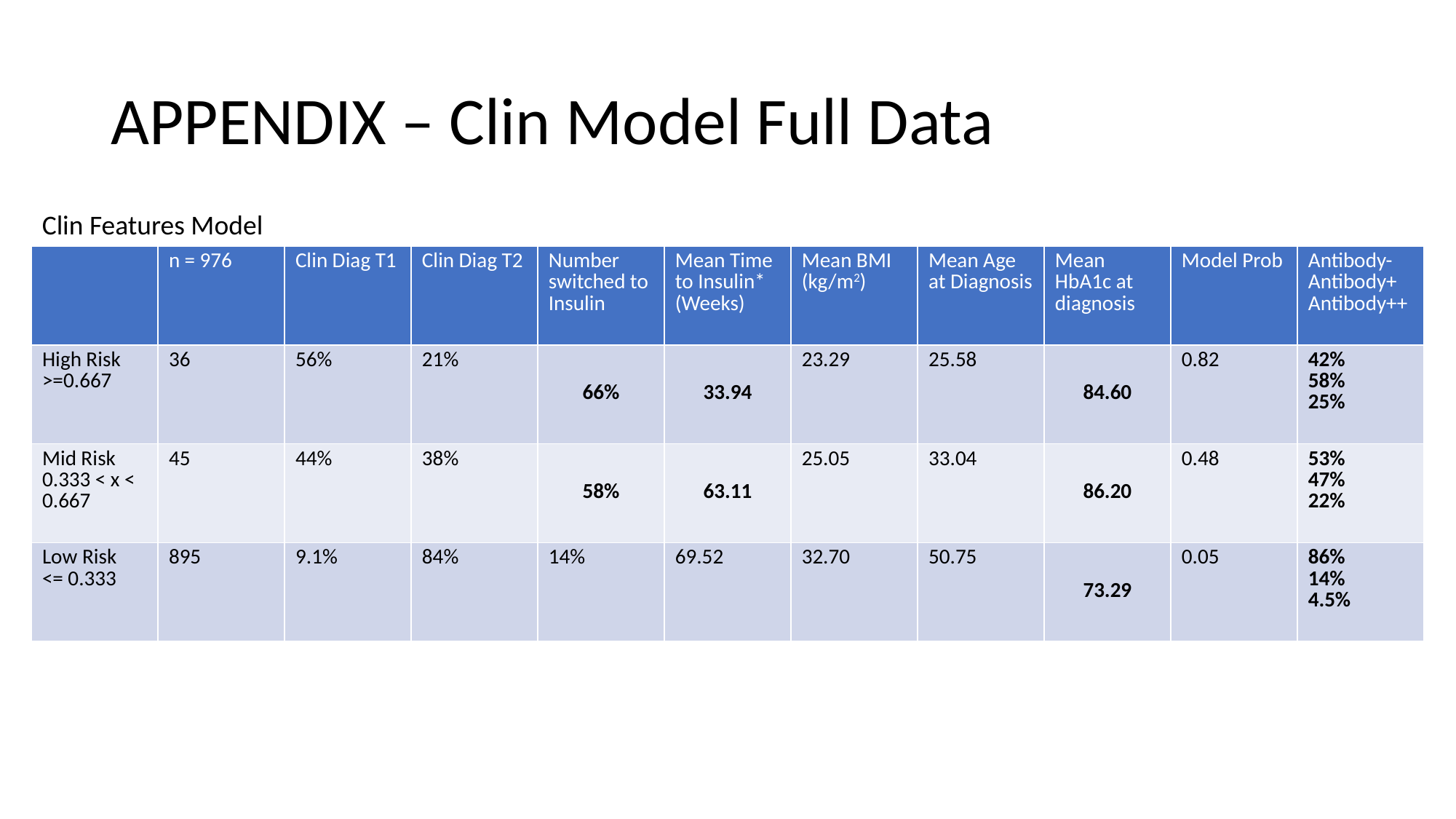

# APPENDIX – Clin Model Full Data
Clin Features Model
|  | n = 976 | Clin Diag T1 | Clin Diag T2 | Number switched to Insulin | Mean Time to Insulin\* (Weeks) | Mean BMI (kg/m2) | Mean Age at Diagnosis | Mean HbA1c at diagnosis | Model Prob | Antibody- Antibody+ Antibody++ |
| --- | --- | --- | --- | --- | --- | --- | --- | --- | --- | --- |
| High Risk >=0.667 | 36 | 56% | 21% | 66% | 33.94 | 23.29 | 25.58 | 84.60 | 0.82 | 42% 58% 25% |
| Mid Risk 0.333 < x < 0.667 | 45 | 44% | 38% | 58% | 63.11 | 25.05 | 33.04 | 86.20 | 0.48 | 53% 47% 22% |
| Low Risk <= 0.333 | 895 | 9.1% | 84% | 14% | 69.52 | 32.70 | 50.75 | 73.29 | 0.05 | 86% 14% 4.5% |